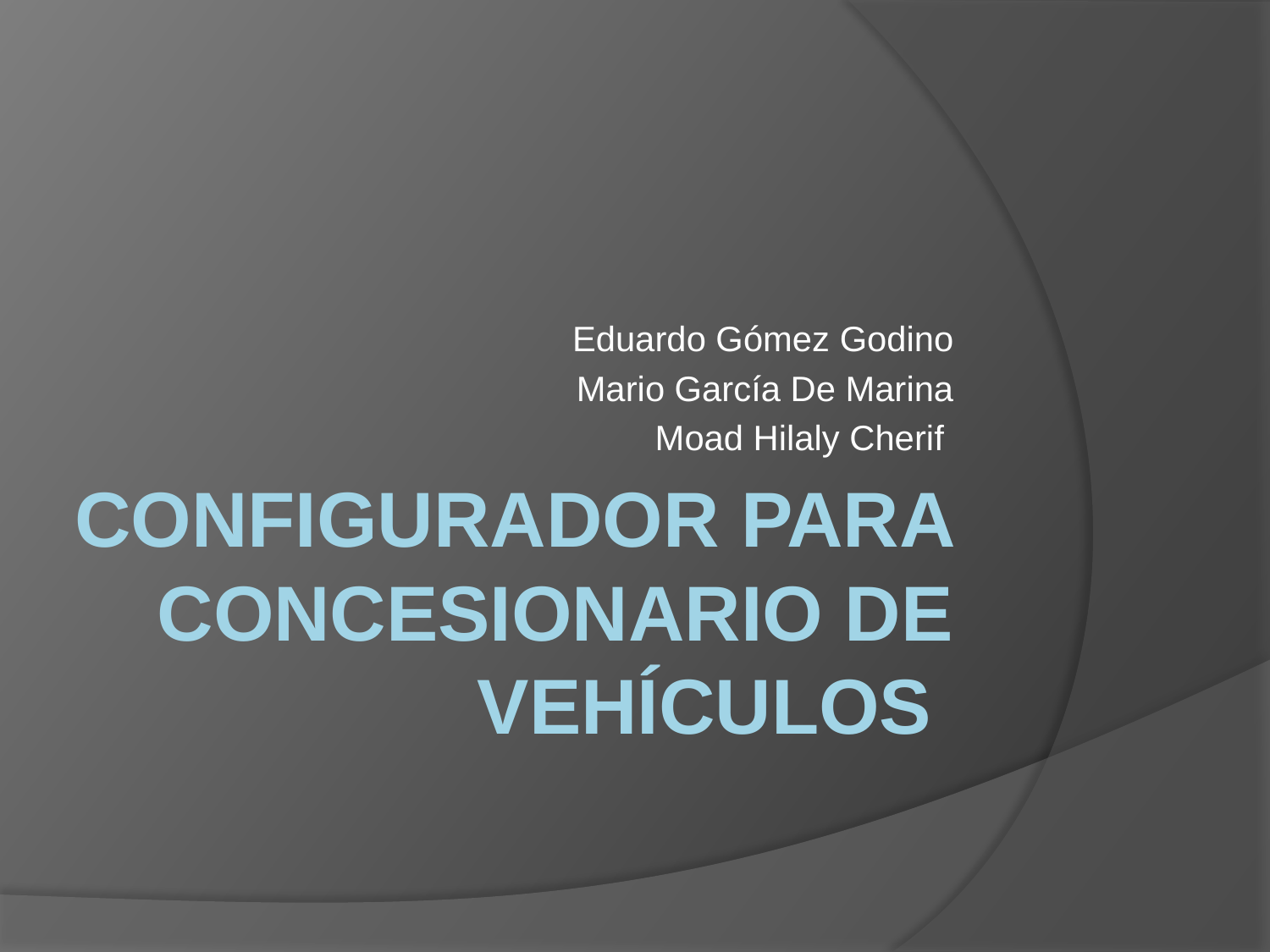

Eduardo Gómez Godino
Mario García De Marina
Moad Hilaly Cherif
# Configurador para concesionario de vehículos